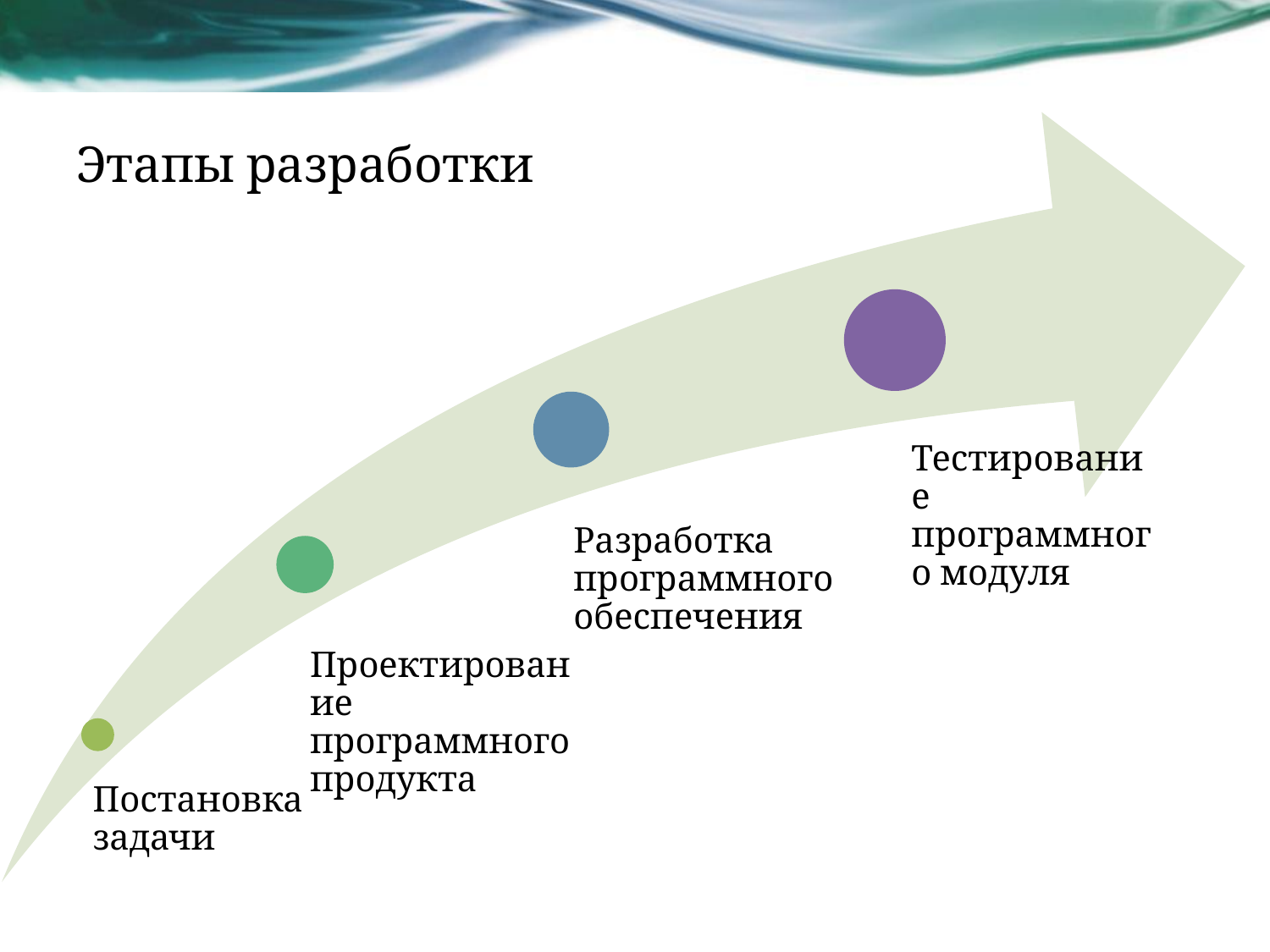

Постановка задачи
Проектирование программного продукта
Разработка программного обеспечения
Тестирование программного модуля
# Этапы разработки